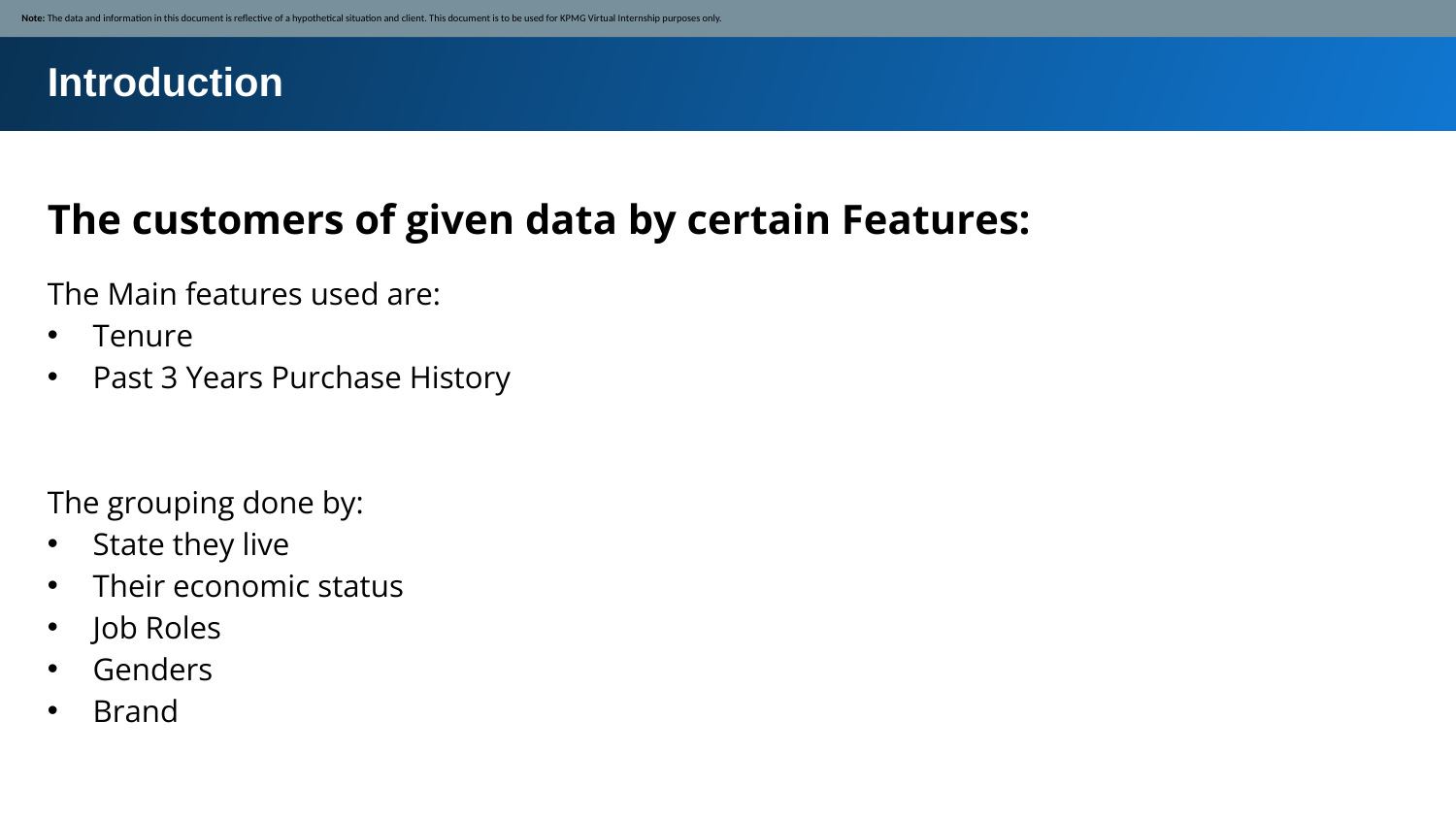

Note: The data and information in this document is reflective of a hypothetical situation and client. This document is to be used for KPMG Virtual Internship purposes only.
Introduction
The customers of given data by certain Features:
The Main features used are:
Tenure
Past 3 Years Purchase History

The grouping done by:
State they live
Their economic status
Job Roles
Genders
Brand